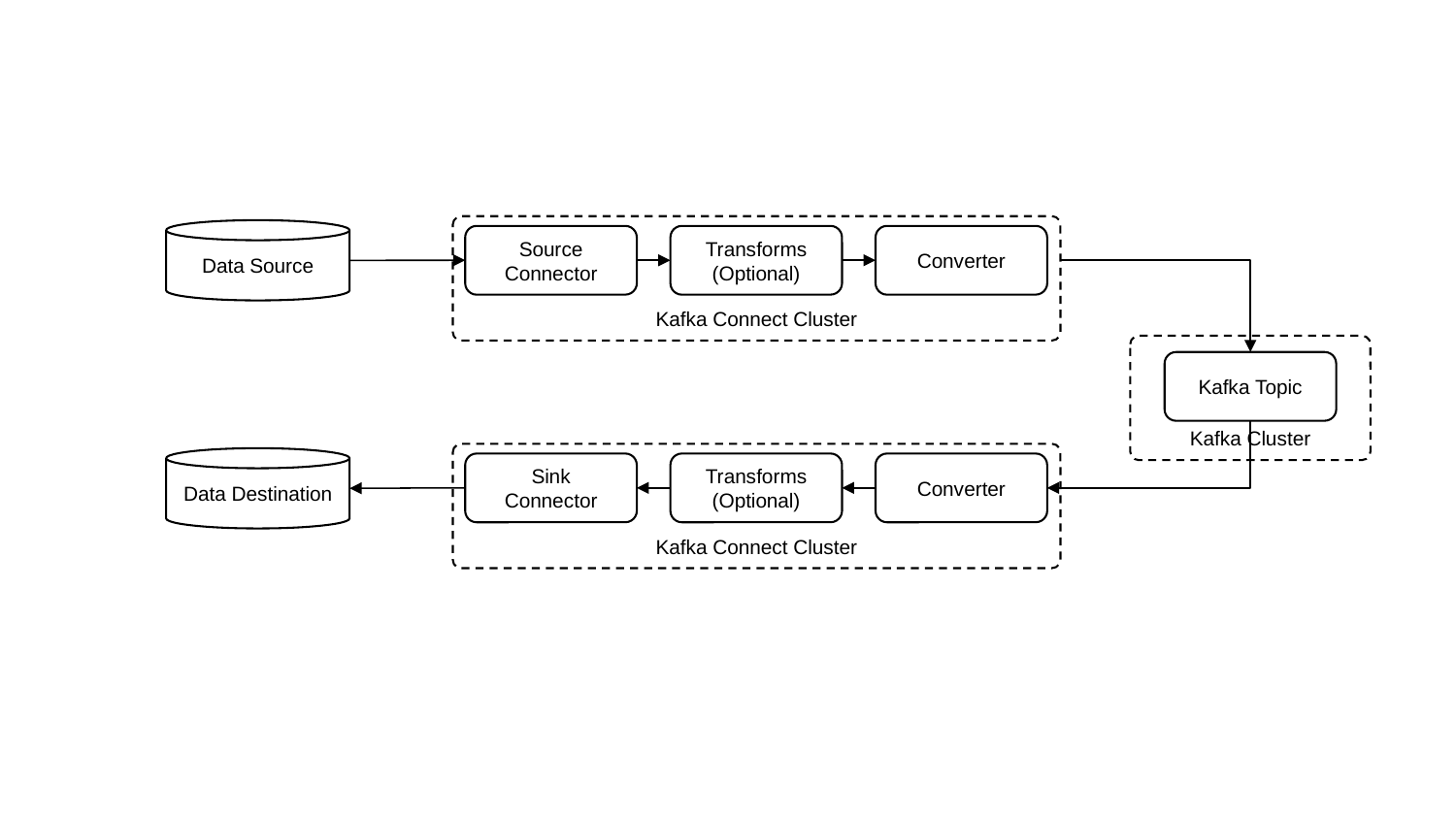

Kafka Connect Cluster
Data Source
Source
Connector
Transforms
(Optional)
Converter
Kafka Cluster
Kafka Topic
Kafka Connect Cluster
Data Destination
Sink
Connector
Transforms
(Optional)
Converter